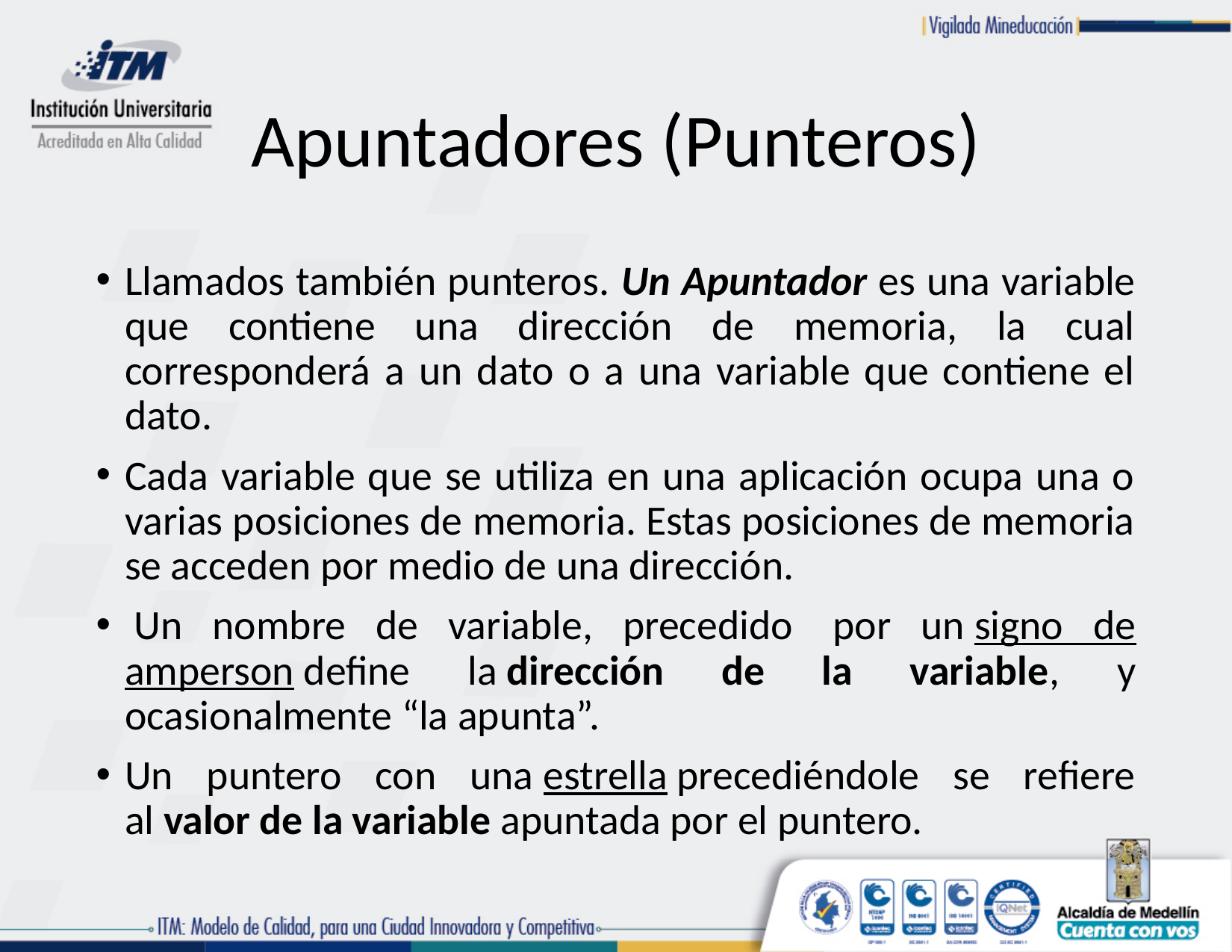

# Apuntadores (Punteros)
Llamados también punteros. Un Apuntador es una variable que contiene una dirección de memoria, la cual corresponderá a un dato o a una variable que contiene el dato.
Cada variable que se utiliza en una aplicación ocupa una o varias posiciones de memoria. Estas posiciones de memoria se acceden por medio de una dirección.
 Un nombre de variable, precedido  por un signo de amperson define la dirección de la variable, y ocasionalmente “la apunta”.
Un puntero con una estrella precediéndole se refiere al valor de la variable apuntada por el puntero.